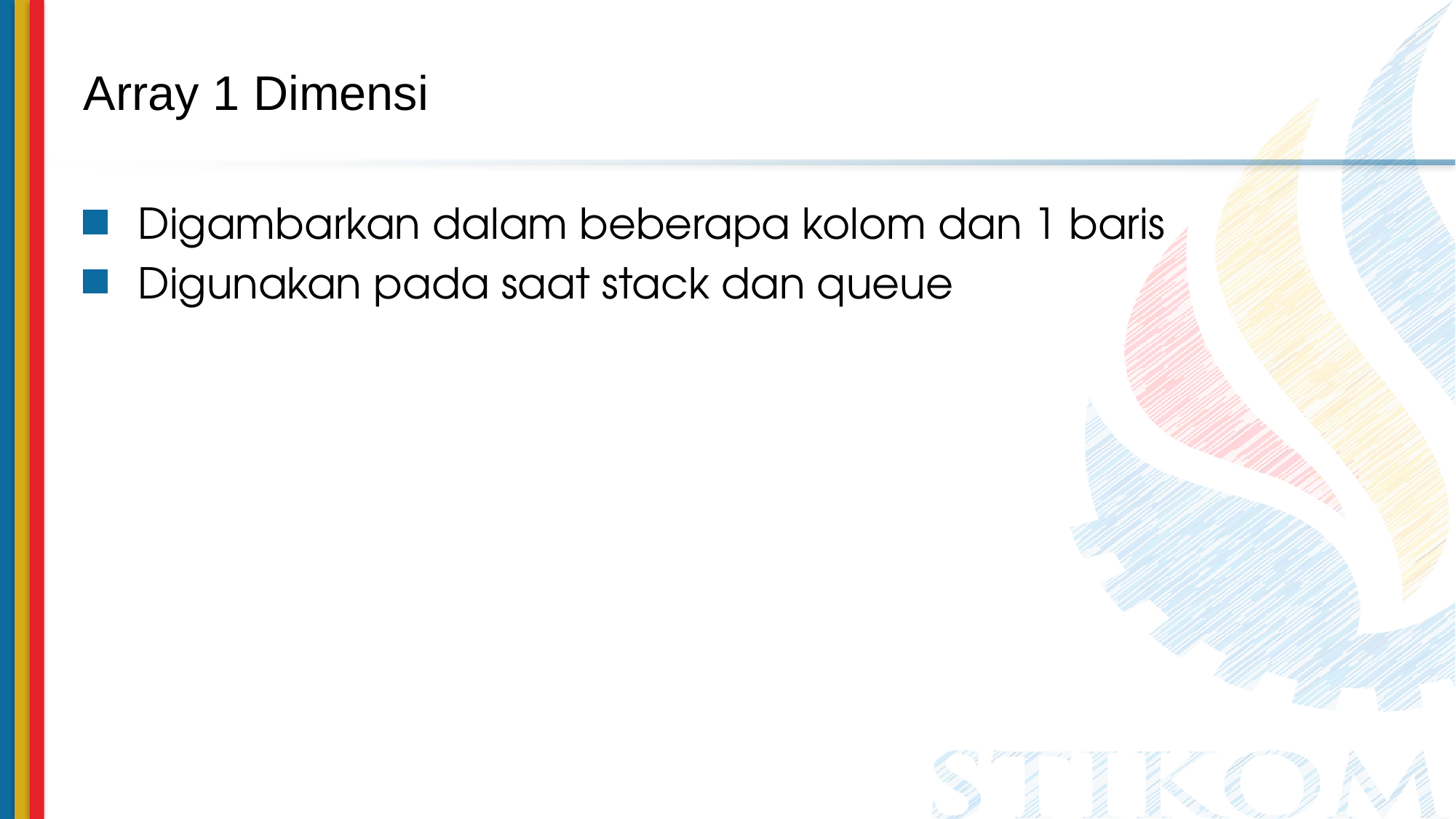

# Array 1 Dimensi
Digambarkan dalam beberapa kolom dan 1 baris
Digunakan pada saat stack dan queue